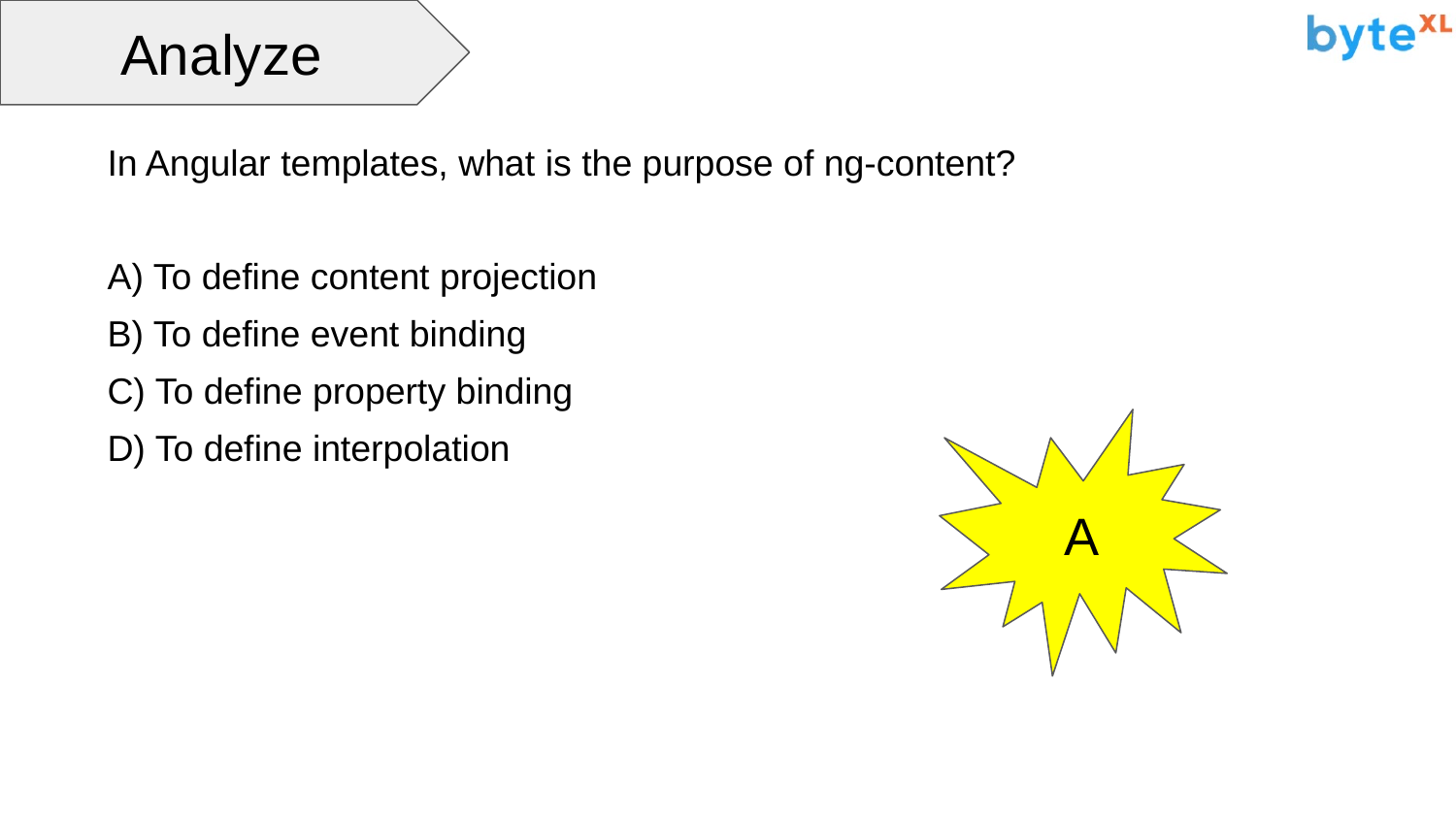

Analyze
In Angular templates, what is the purpose of ng-content?

A) To define content projection
B) To define event binding
C) To define property binding
D) To define interpolation

A